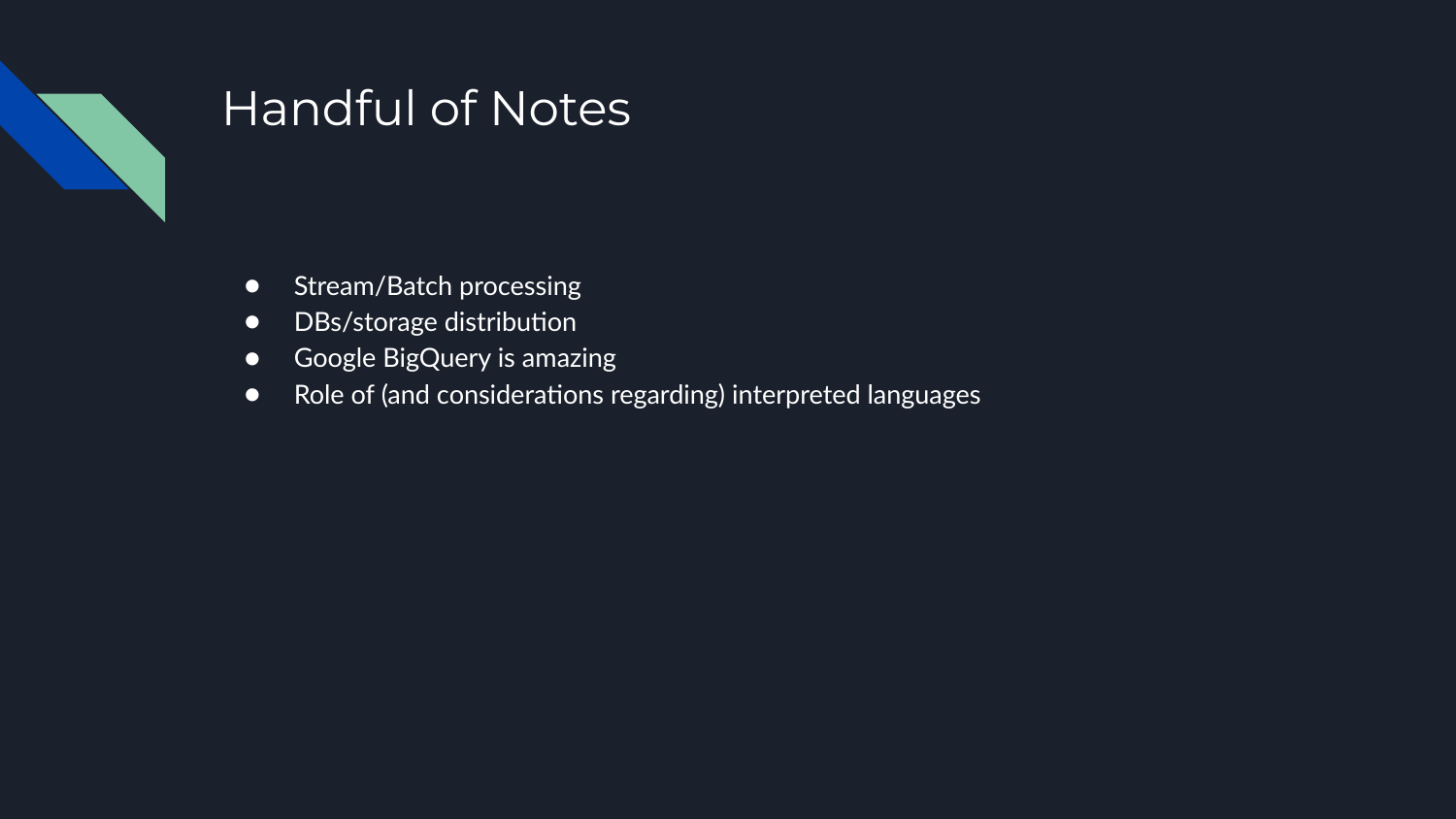

# Handful of Notes
Stream/Batch processing
DBs/storage distribution
Google BigQuery is amazing
Role of (and considerations regarding) interpreted languages